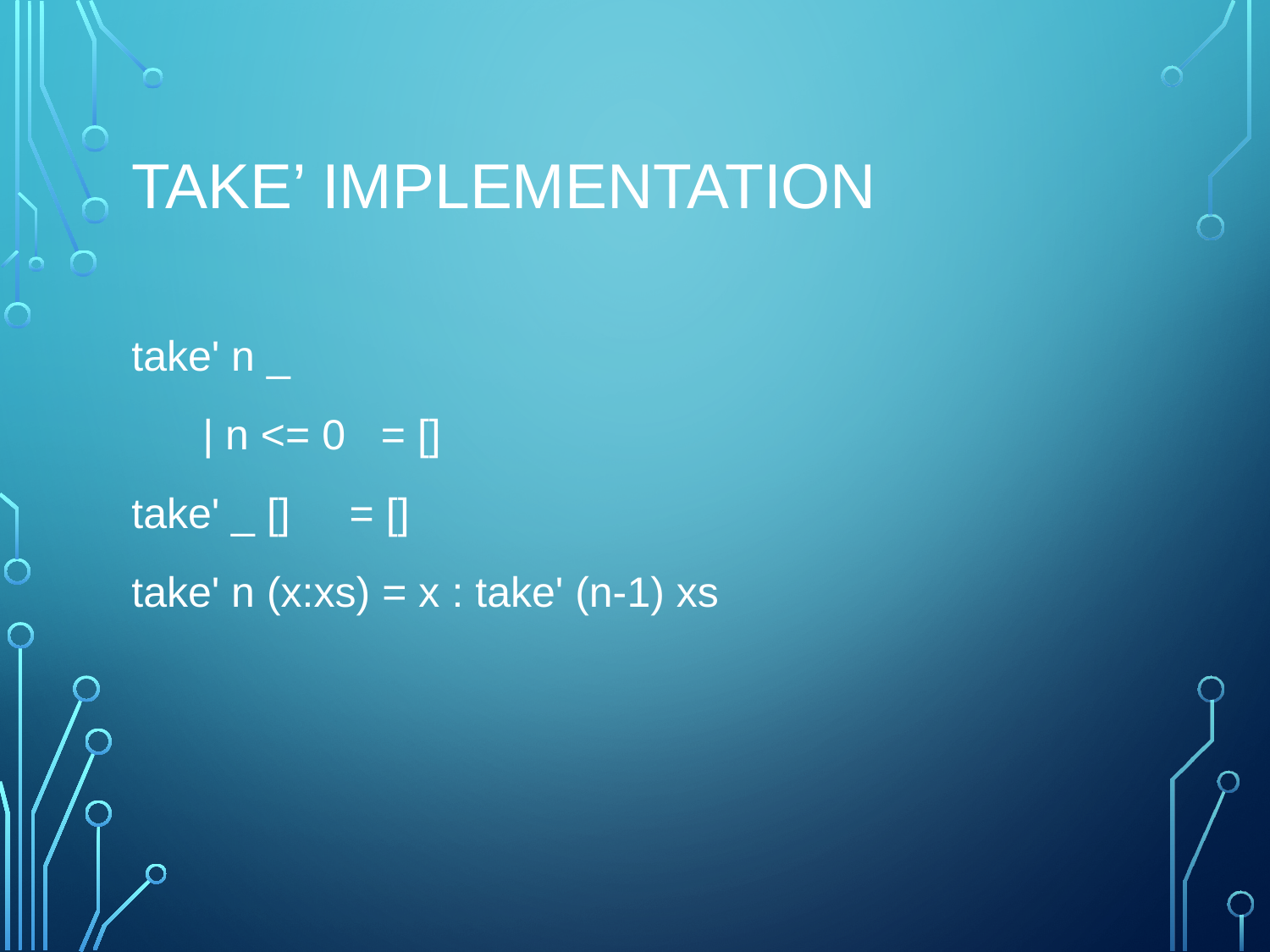

# Take’ implementation
take' n _
      | n <= 0   = []
take' _ []     = []
take' n (x:xs) = x : take' (n-1) xs